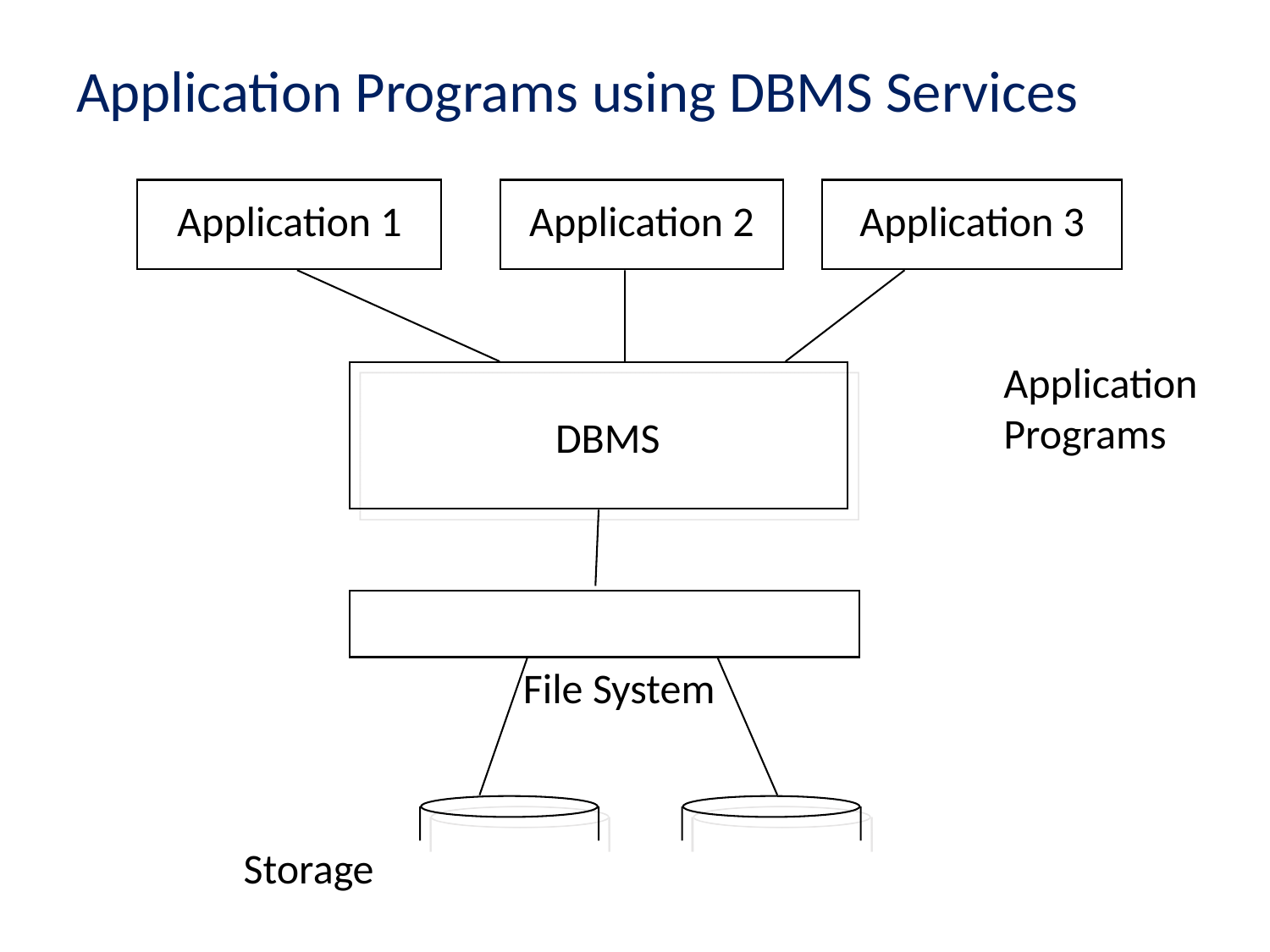

# Application Programs using DBMS Services
Application 1
Application 2
Application 3

DBMS

File System

Storage
Application
Programs